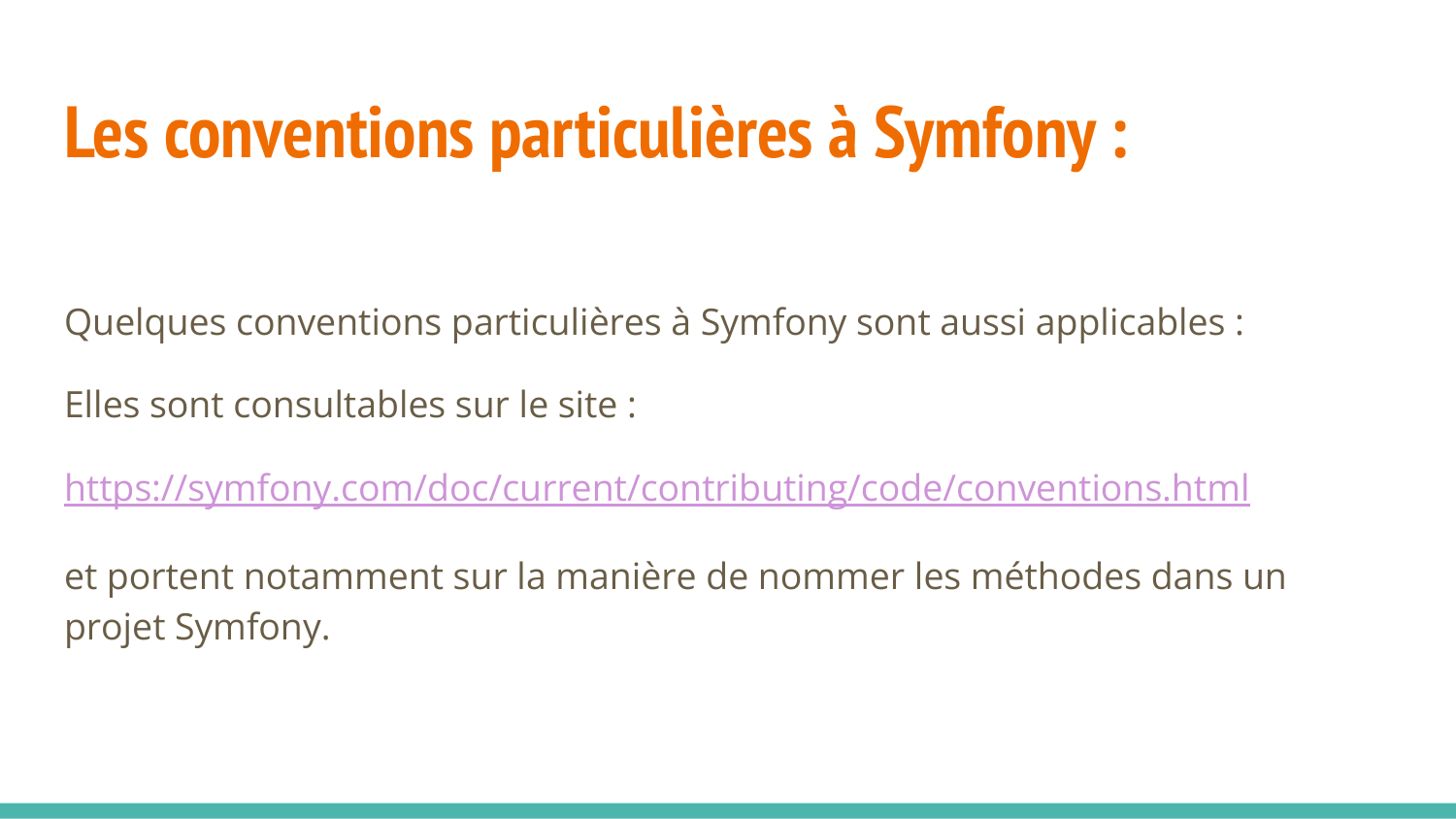

# Les conventions particulières à Symfony :
Quelques conventions particulières à Symfony sont aussi applicables :
Elles sont consultables sur le site :
https://symfony.com/doc/current/contributing/code/conventions.html
et portent notamment sur la manière de nommer les méthodes dans un projet Symfony.